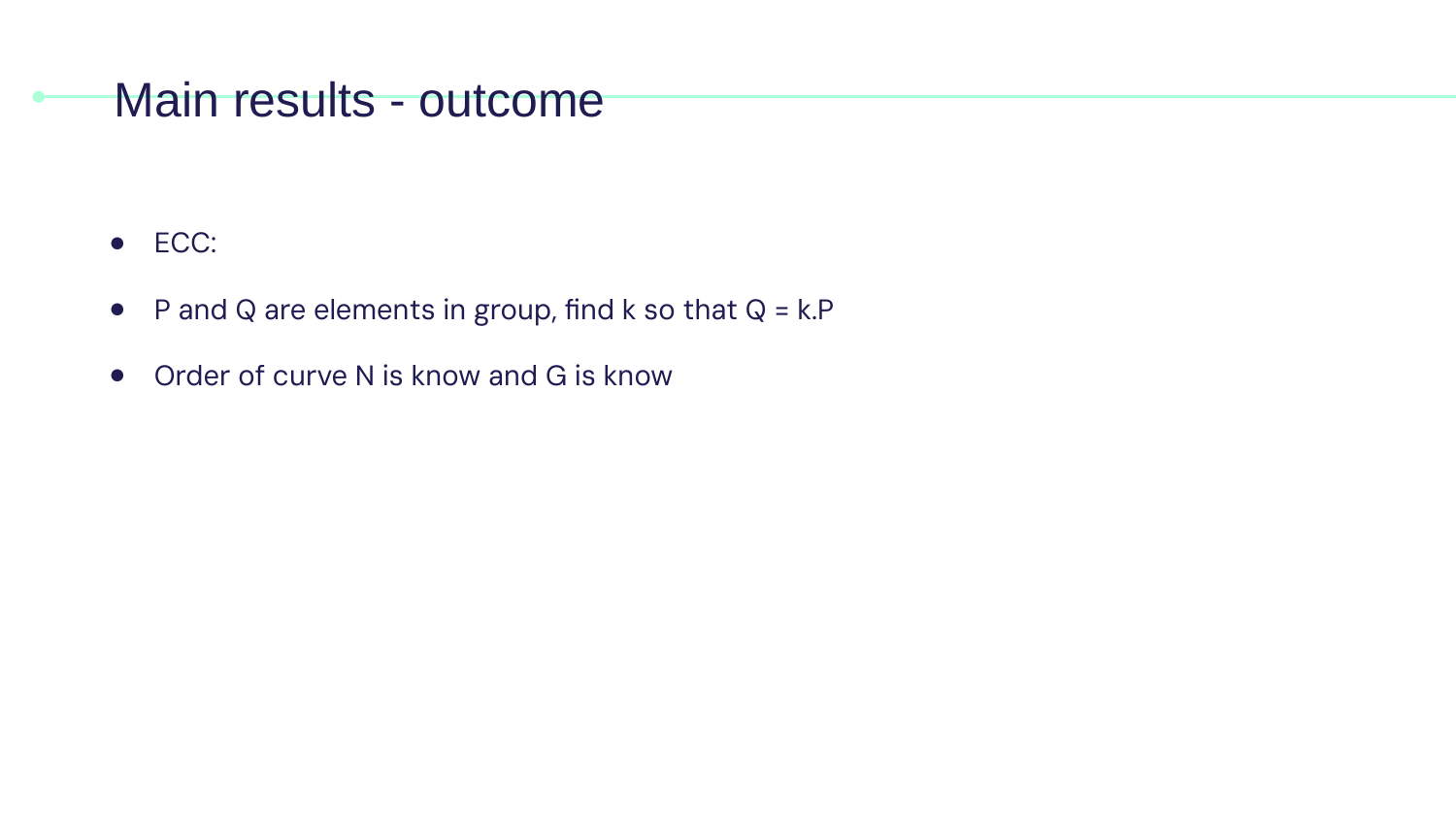

# Main results - outcome
ECC:
P and Q are elements in group, find k so that Q = k.P
Order of curve N is know and G is know